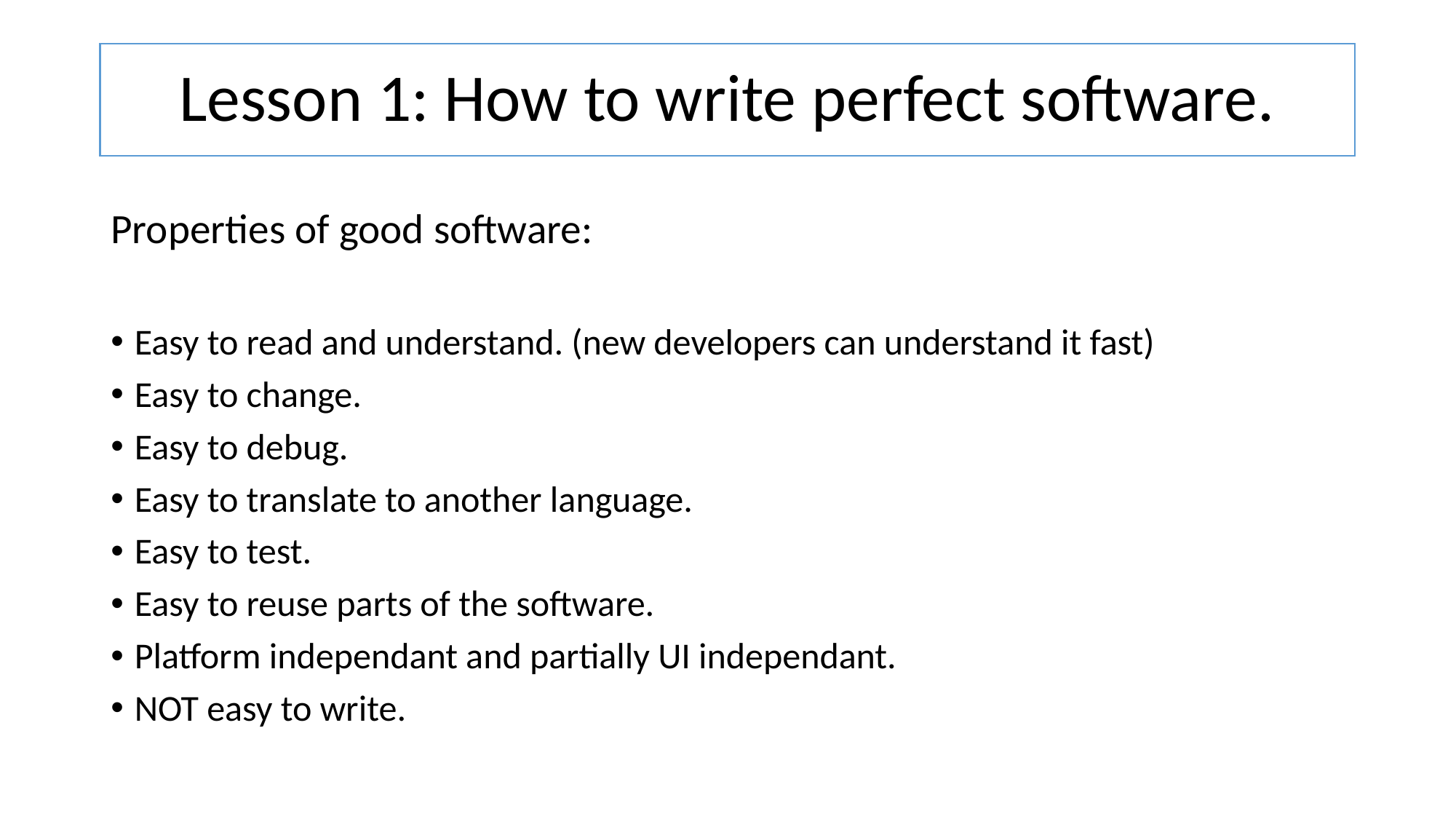

# Lesson 1: How to write perfect software.
Properties of good software:

Easy to read and understand. (new developers can understand it fast)
Easy to change.
Easy to debug.
Easy to translate to another language.
Easy to test.
Easy to reuse parts of the software.
Platform independant and partially UI independant.
NOT easy to write.